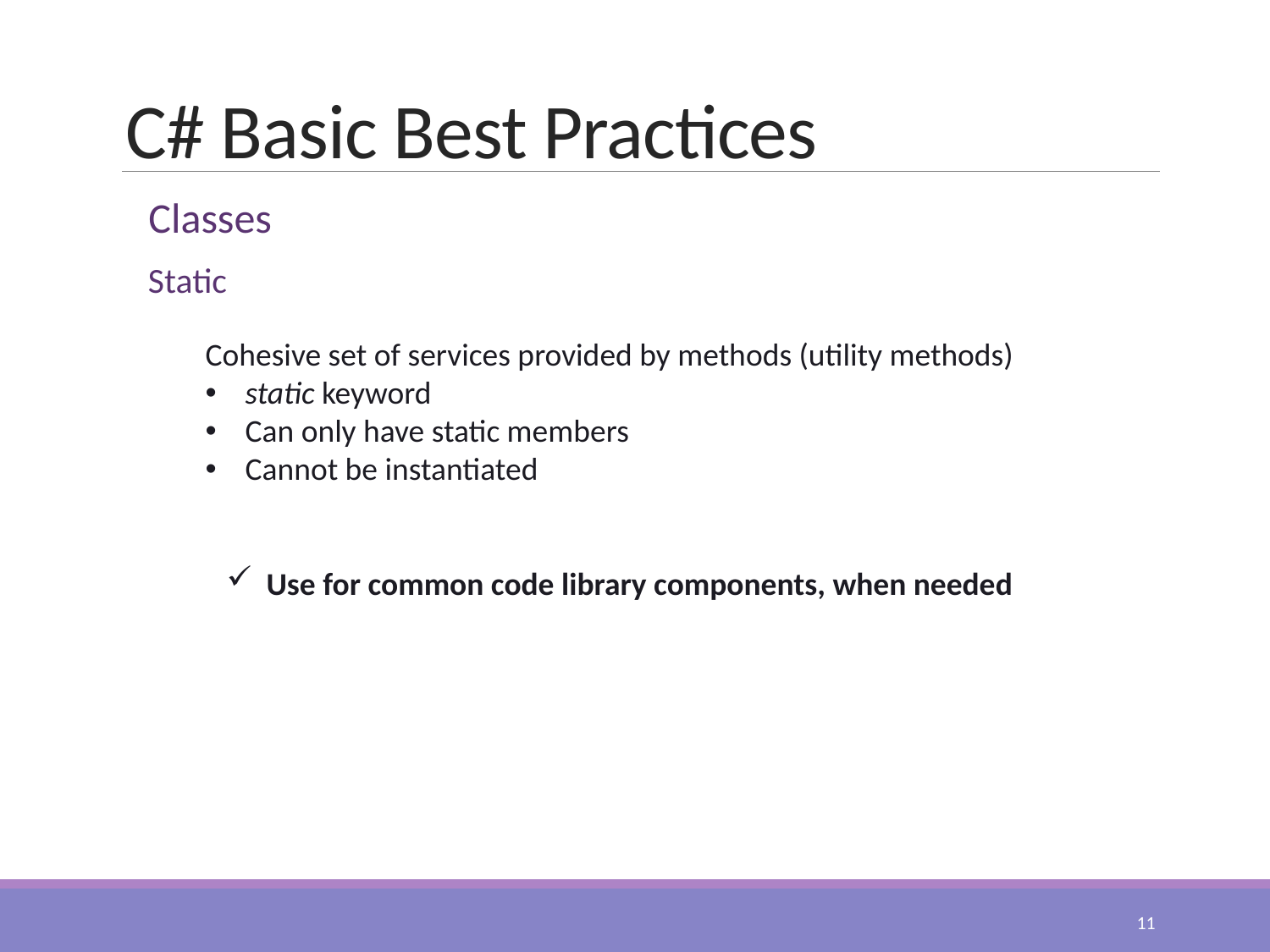

# C# Basic Best Practices
Classes
Static
Cohesive set of services provided by methods (utility methods)
static keyword
Can only have static members
Cannot be instantiated
Use for common code library components, when needed

11